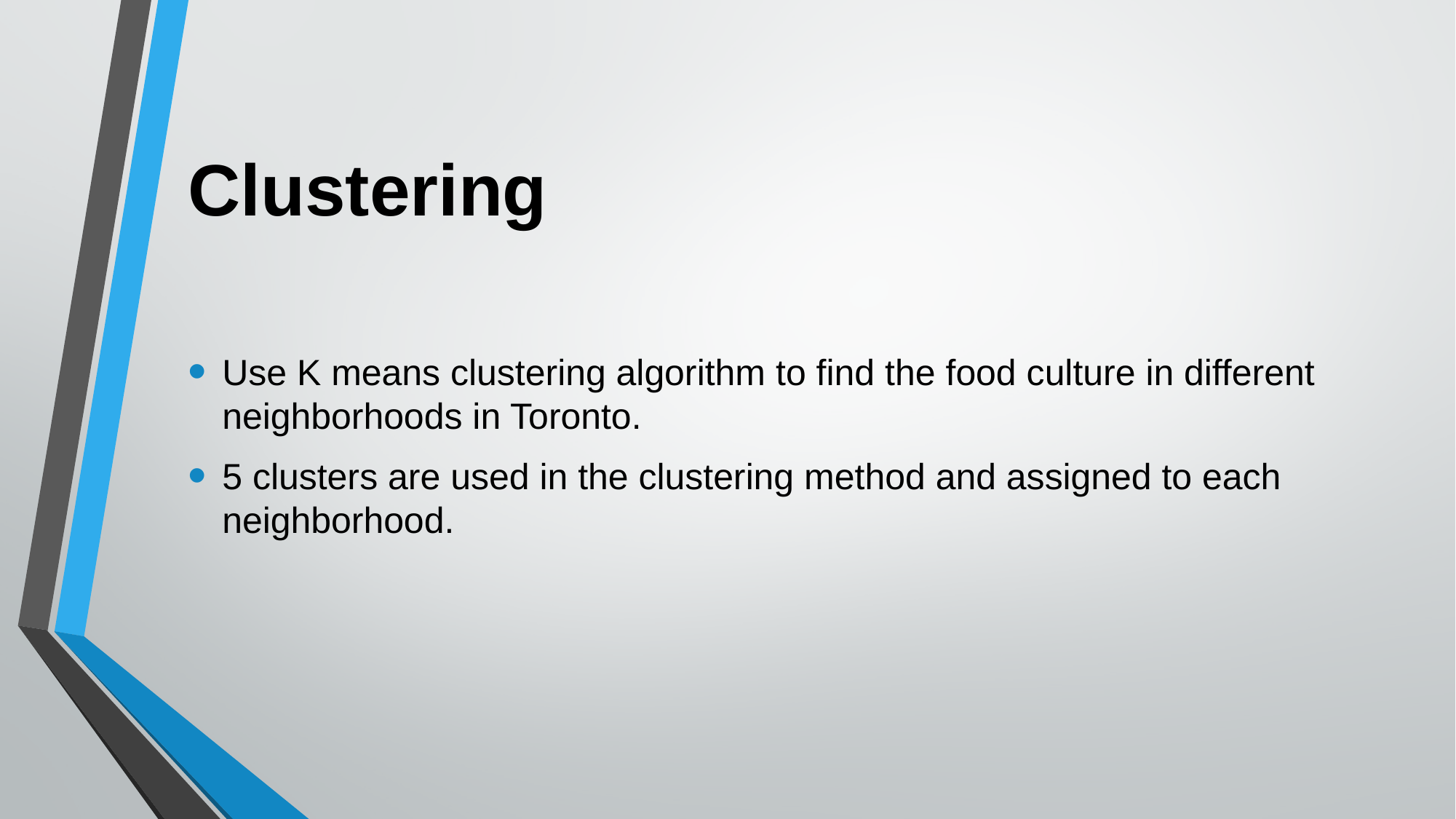

# Clustering
Use K means clustering algorithm to find the food culture in different neighborhoods in Toronto.
5 clusters are used in the clustering method and assigned to each neighborhood.